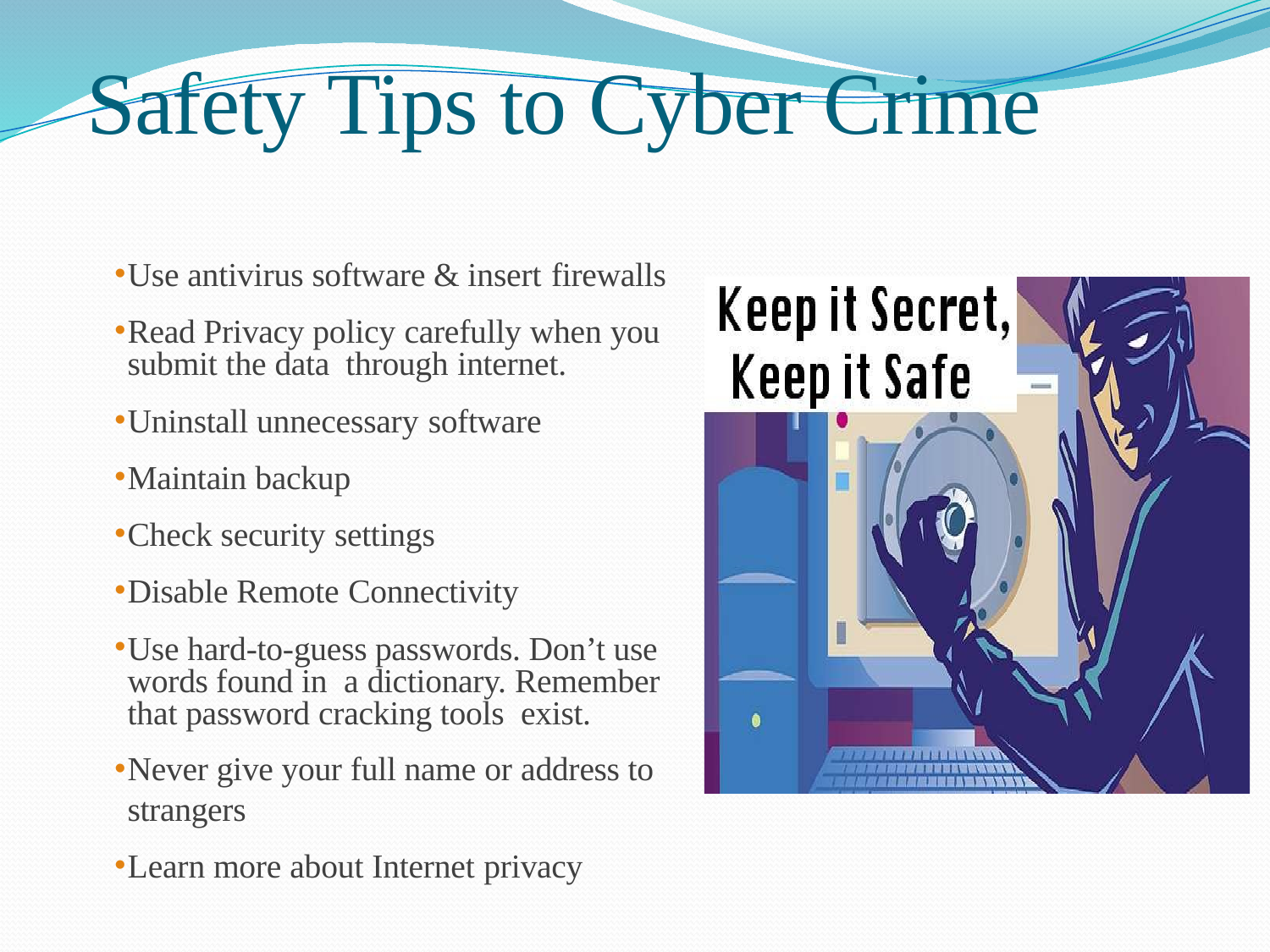

# Safety Tips to Cyber Crime
Use antivirus software & insert firewalls
Read Privacy policy carefully when you submit the data  through internet.
Uninstall unnecessary software
Maintain backup
Check security settings
Disable Remote Connectivity
Use hard-to-guess passwords. Don’t use words found in  a dictionary. Remember that password cracking tools  exist.
Never give your full name or address to strangers
Learn more about Internet privacy